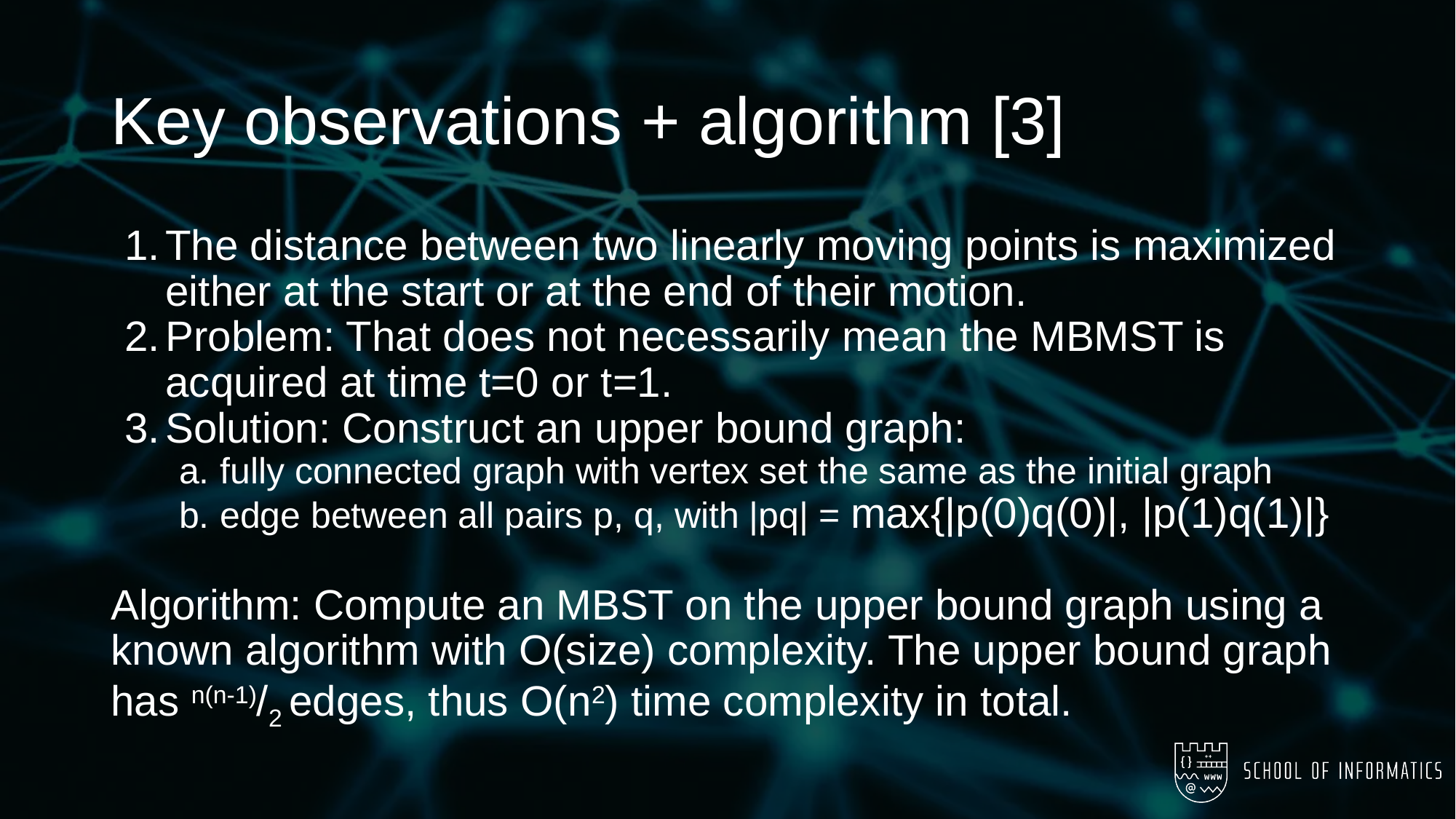

# Key observations + algorithm [3]
The distance between two linearly moving points is maximized either at the start or at the end of their motion.
Problem: That does not necessarily mean the MBMST is acquired at time t=0 or t=1.
Solution: Construct an upper bound graph:
fully connected graph with vertex set the same as the initial graph
edge between all pairs p, q, with |pq| = max{|p(0)q(0)|, |p(1)q(1)|}

Algorithm: Compute an MBST on the upper bound graph using a known algorithm with O(size) complexity. The upper bound graph has n(n-1)/2 edges, thus O(n2) time complexity in total.